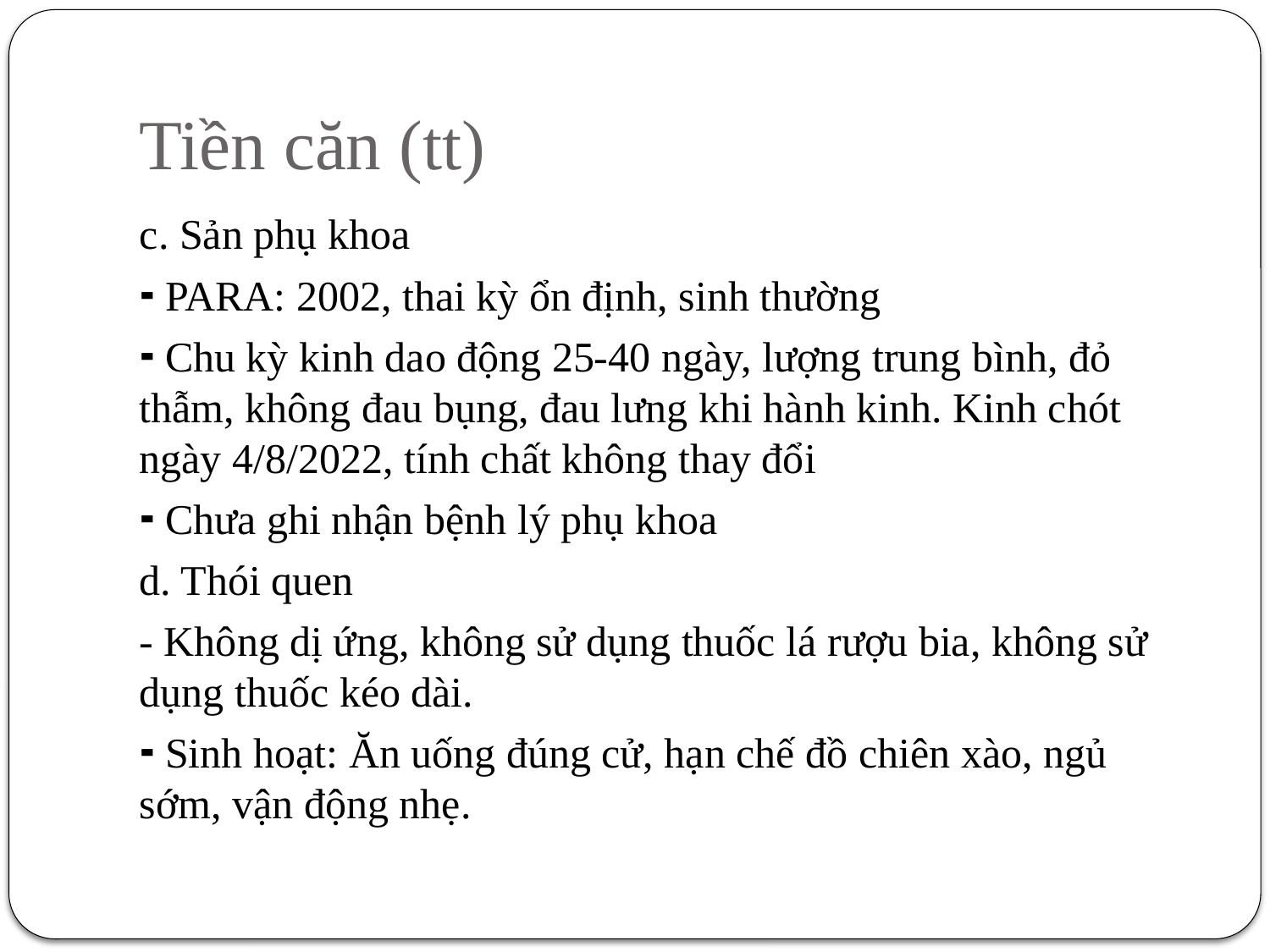

# Tiền căn (tt)
c. Sản phụ khoa
⁃ PARA: 2002, thai kỳ ổn định, sinh thường
⁃ Chu kỳ kinh dao động 25-40 ngày, lượng trung bình, đỏ thẫm, không đau bụng, đau lưng khi hành kinh. Kinh chót ngày 4/8/2022, tính chất không thay đổi
⁃ Chưa ghi nhận bệnh lý phụ khoa
d. Thói quen
- Không dị ứng, không sử dụng thuốc lá rượu bia, không sử dụng thuốc kéo dài.
⁃ Sinh hoạt: Ăn uống đúng cử, hạn chế đồ chiên xào, ngủ sớm, vận động nhẹ.